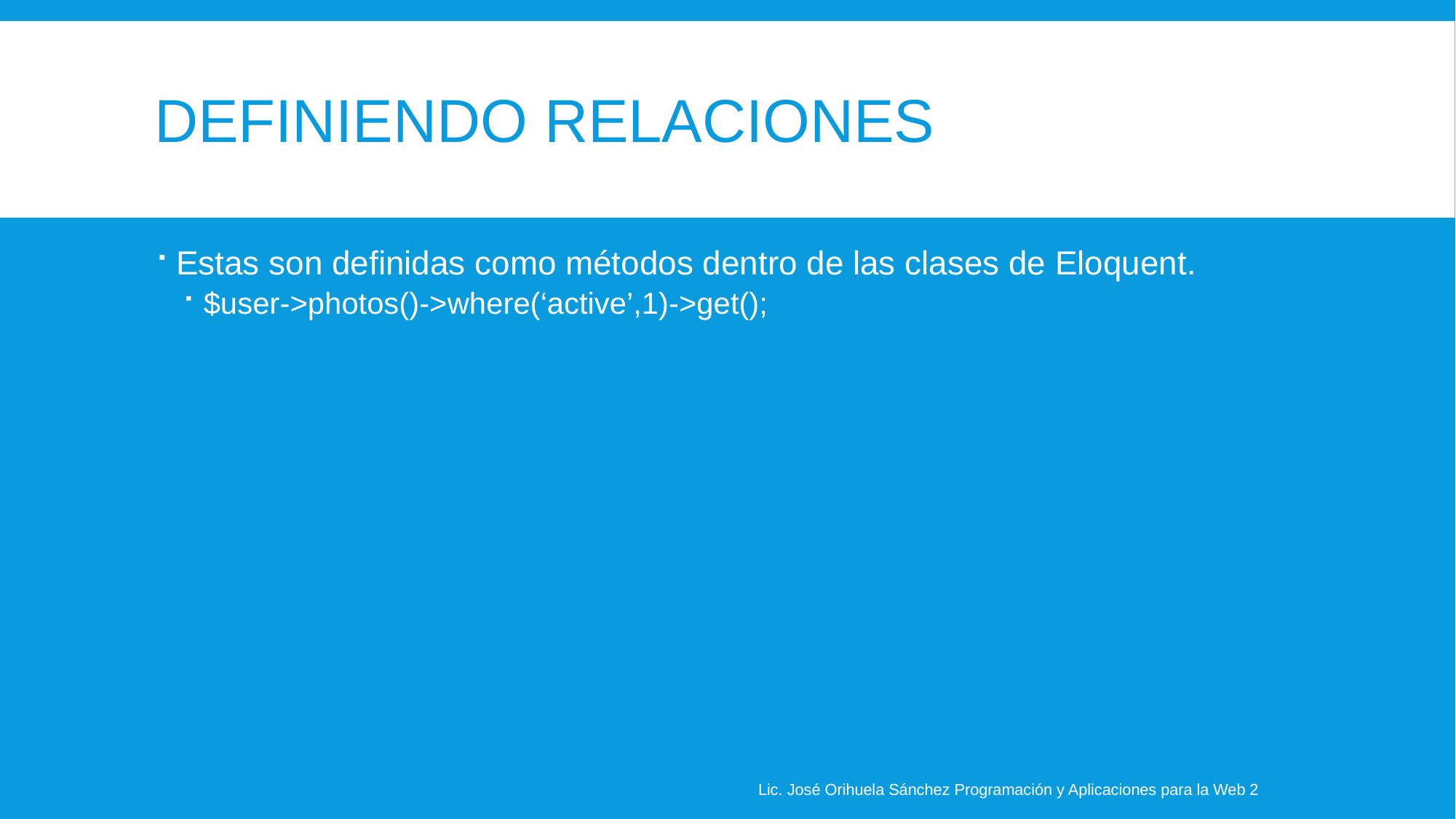

# Definiendo relaciones
Estas son definidas como métodos dentro de las clases de Eloquent.
$user->photos()->where(‘active’,1)->get();
Lic. José Orihuela Sánchez Programación y Aplicaciones para la Web 2